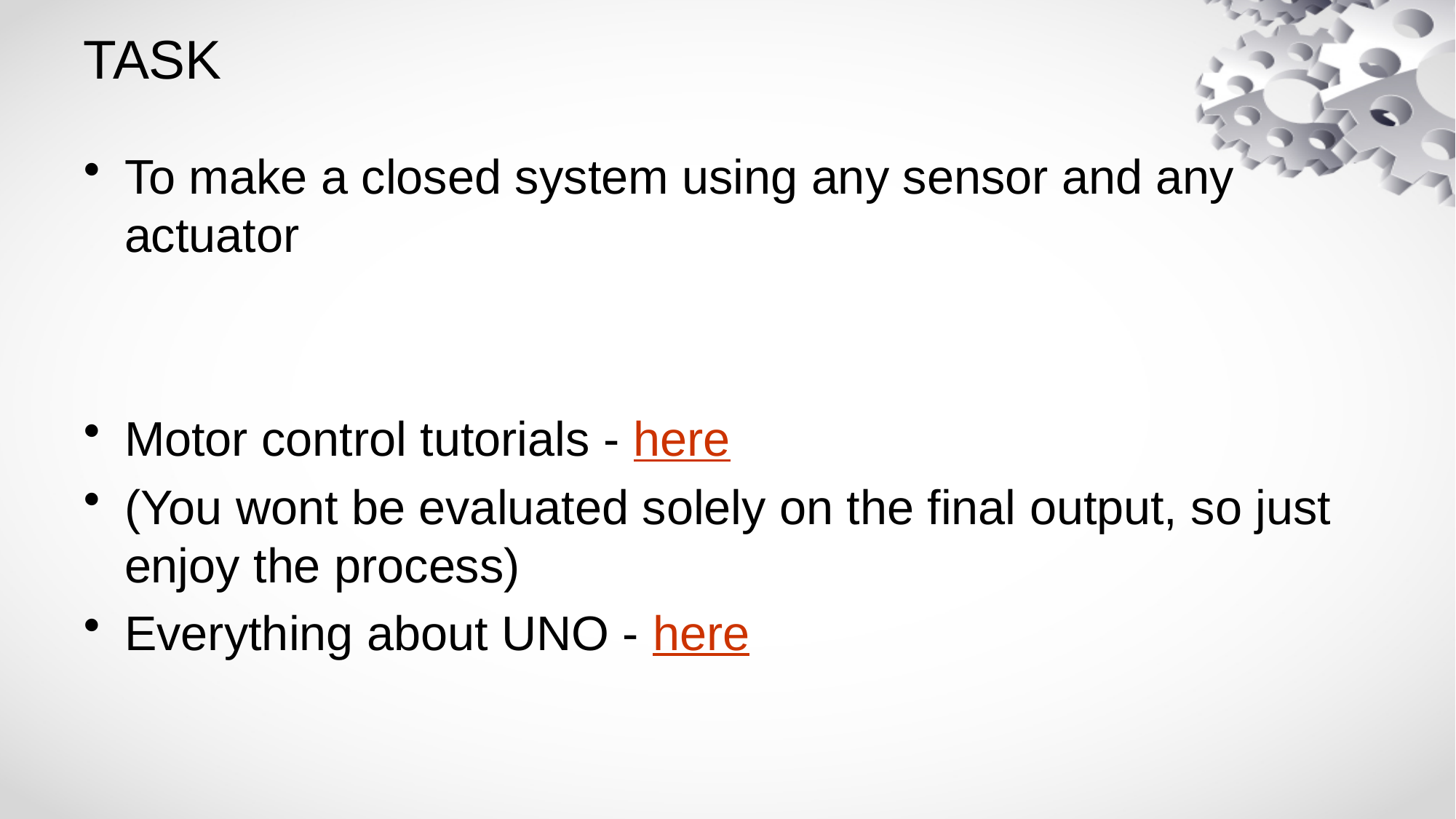

# TASK
To make a closed system using any sensor and any actuator

Motor control tutorials - here
(You wont be evaluated solely on the final output, so just enjoy the process)
Everything about UNO - here